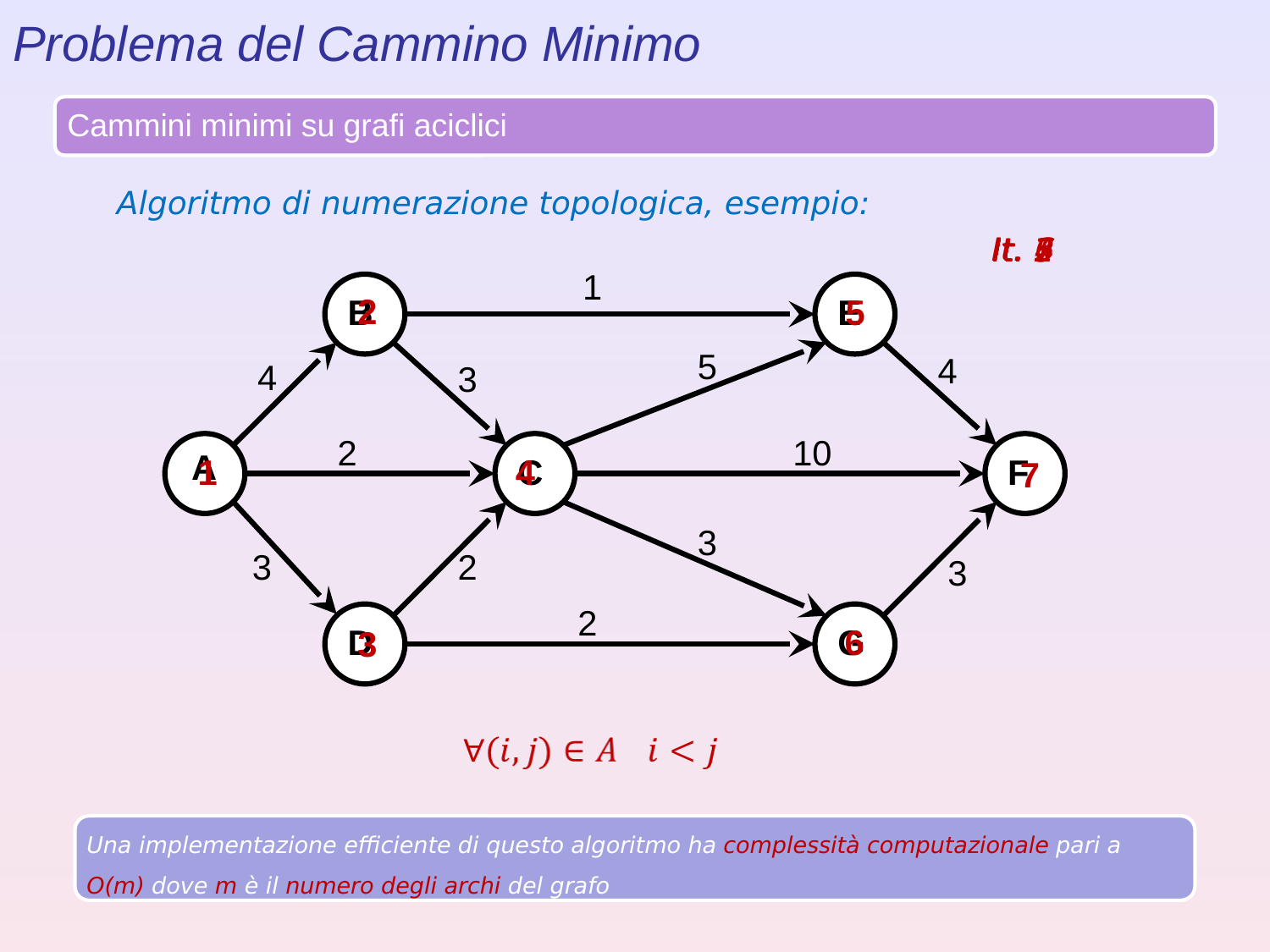

Problema del Cammino Minimo

Cammini minimi su grafi aciclici
Algoritmo di numerazione topologica, esempio:
It. 1
It. 6
It. 2
It. 3
It. 4
It. 5
It. 7
1

2
B
E
5
5
4
4
3
2
10

A
1
4
C
F
7
3
3
2
3
2

D
G
6
3

Una implementazione efficiente di questo algoritmo ha complessità computazionale pari a O(m) dove m è il numero degli archi del grafo